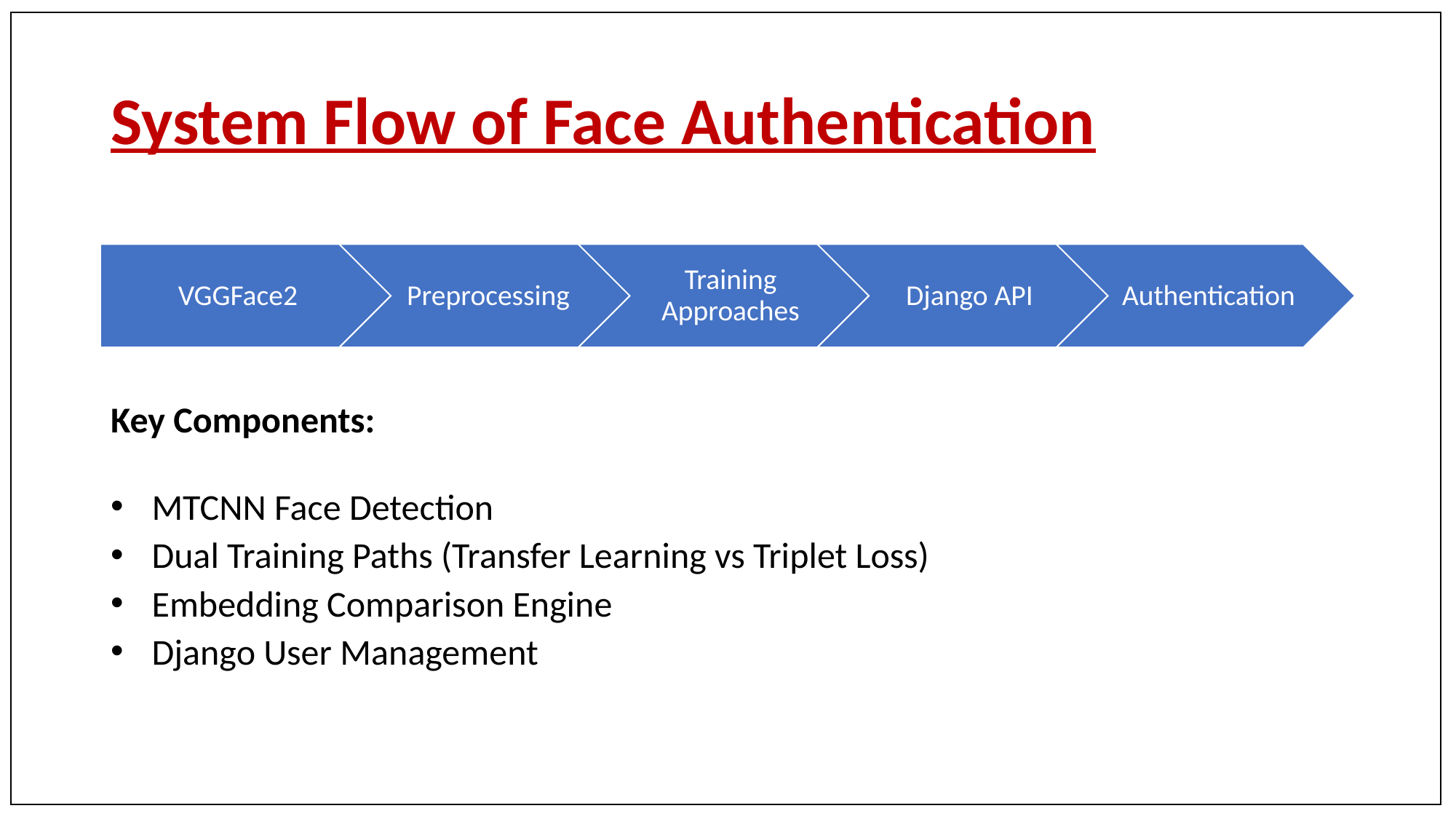

# System Flow of Face Authentication
VGGFace2
Preprocessing
Training Approaches
Django API
Authentication
Key Components:

MTCNN Face Detection
Dual Training Paths (Transfer Learning vs Triplet Loss)
Embedding Comparison Engine
Django User Management